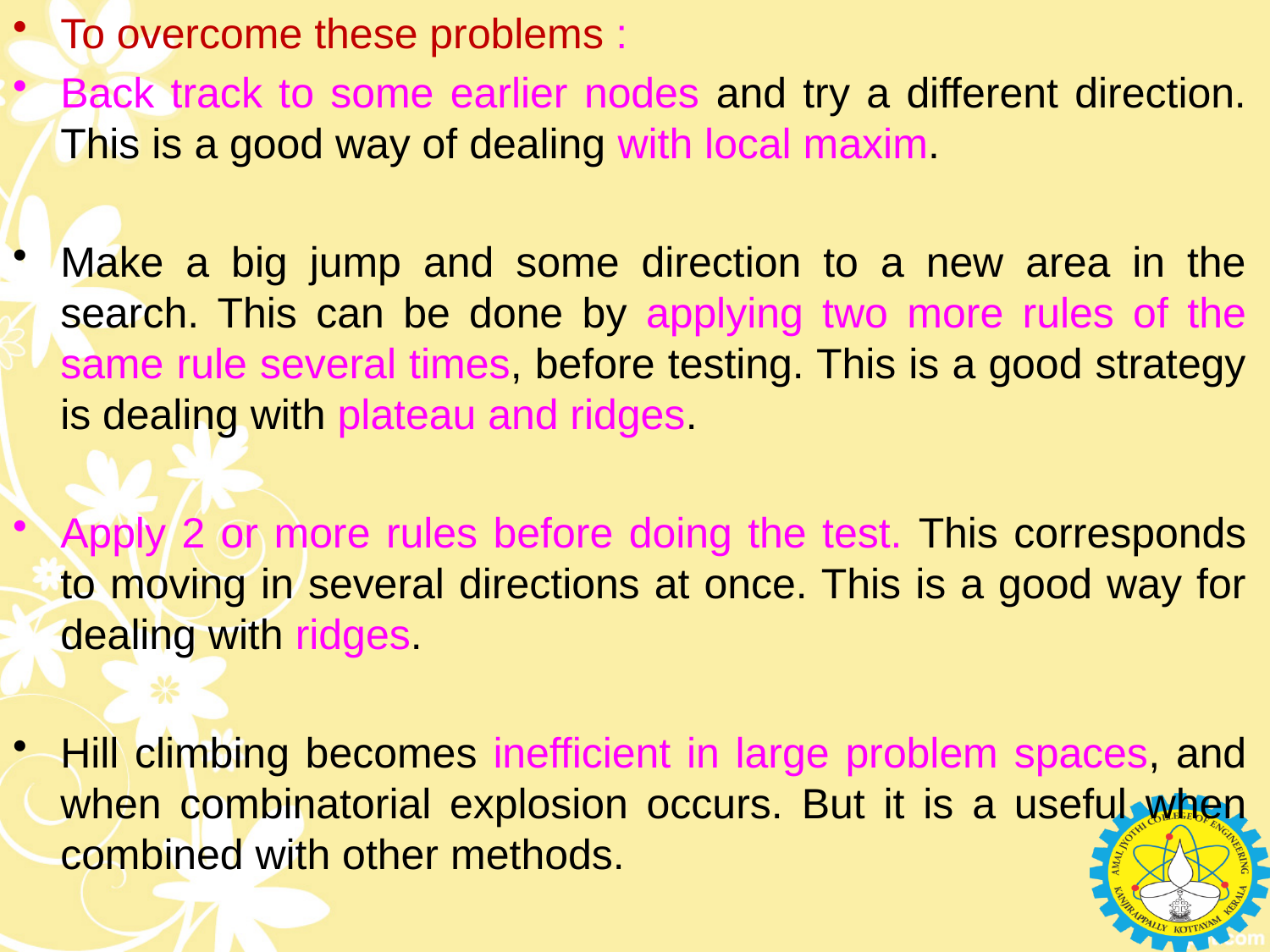

To overcome these problems :
Back track to some earlier nodes and try a different direction. This is a good way of dealing with local maxim.

Make a big jump and some direction to a new area in the search. This can be done by applying two more rules of the same rule several times, before testing. This is a good strategy is dealing with plateau and ridges.

Apply 2 or more rules before doing the test. This corresponds to moving in several directions at once. This is a good way for dealing with ridges.

Hill climbing becomes inefficient in large problem spaces, and when combinatorial explosion occurs. But it is a useful when combined with other methods.